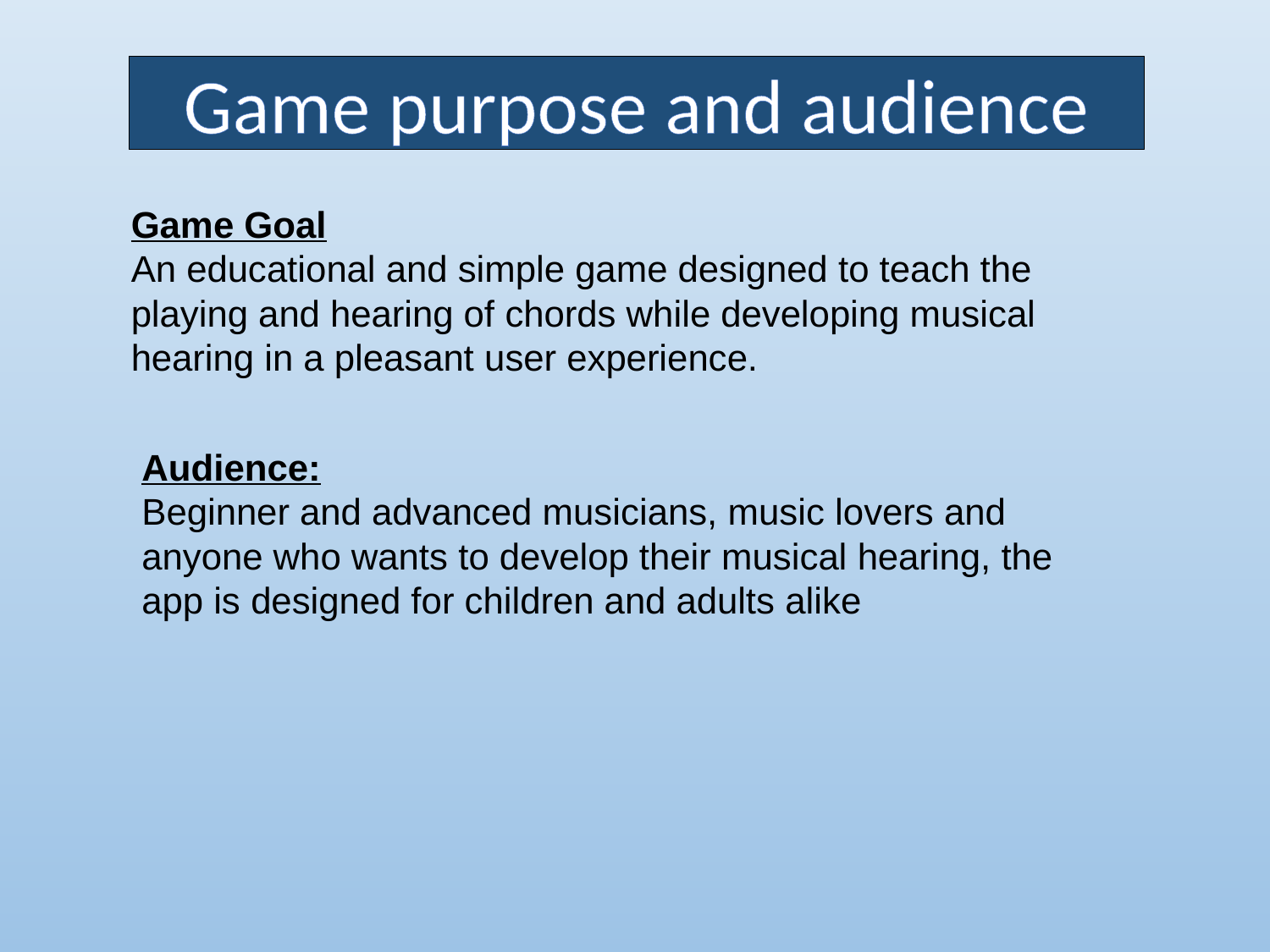

Game purpose and audience
Game Goal
An educational and simple game designed to teach the playing and hearing of chords while developing musical hearing in a pleasant user experience.

Audience:
Beginner and advanced musicians, music lovers and anyone who wants to develop their musical hearing, the app is designed for children and adults alike